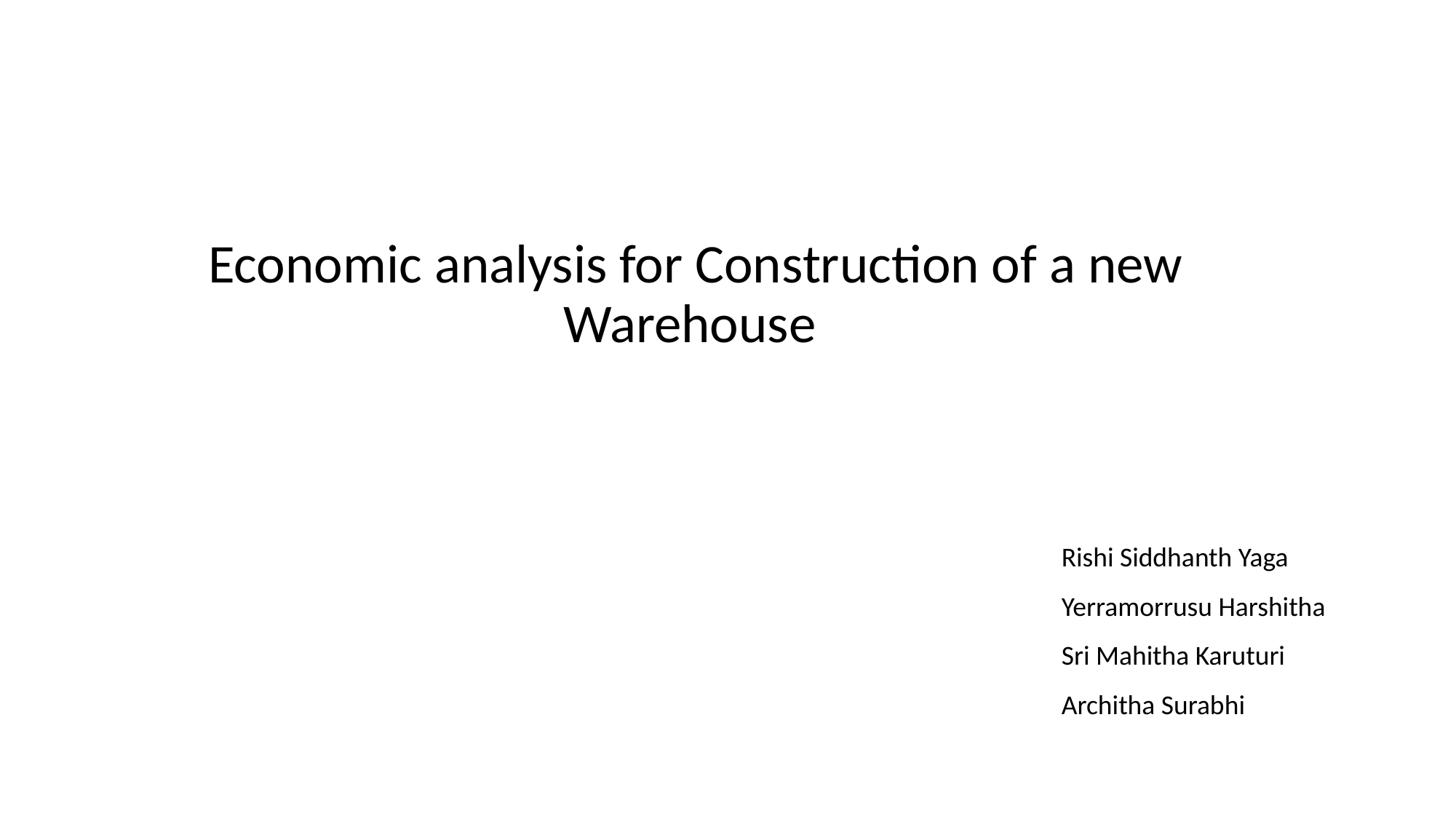

# Economic analysis for Construction of a new Warehouse
Rishi Siddhanth Yaga
Yerramorrusu Harshitha
Sri Mahitha Karuturi
Architha Surabhi